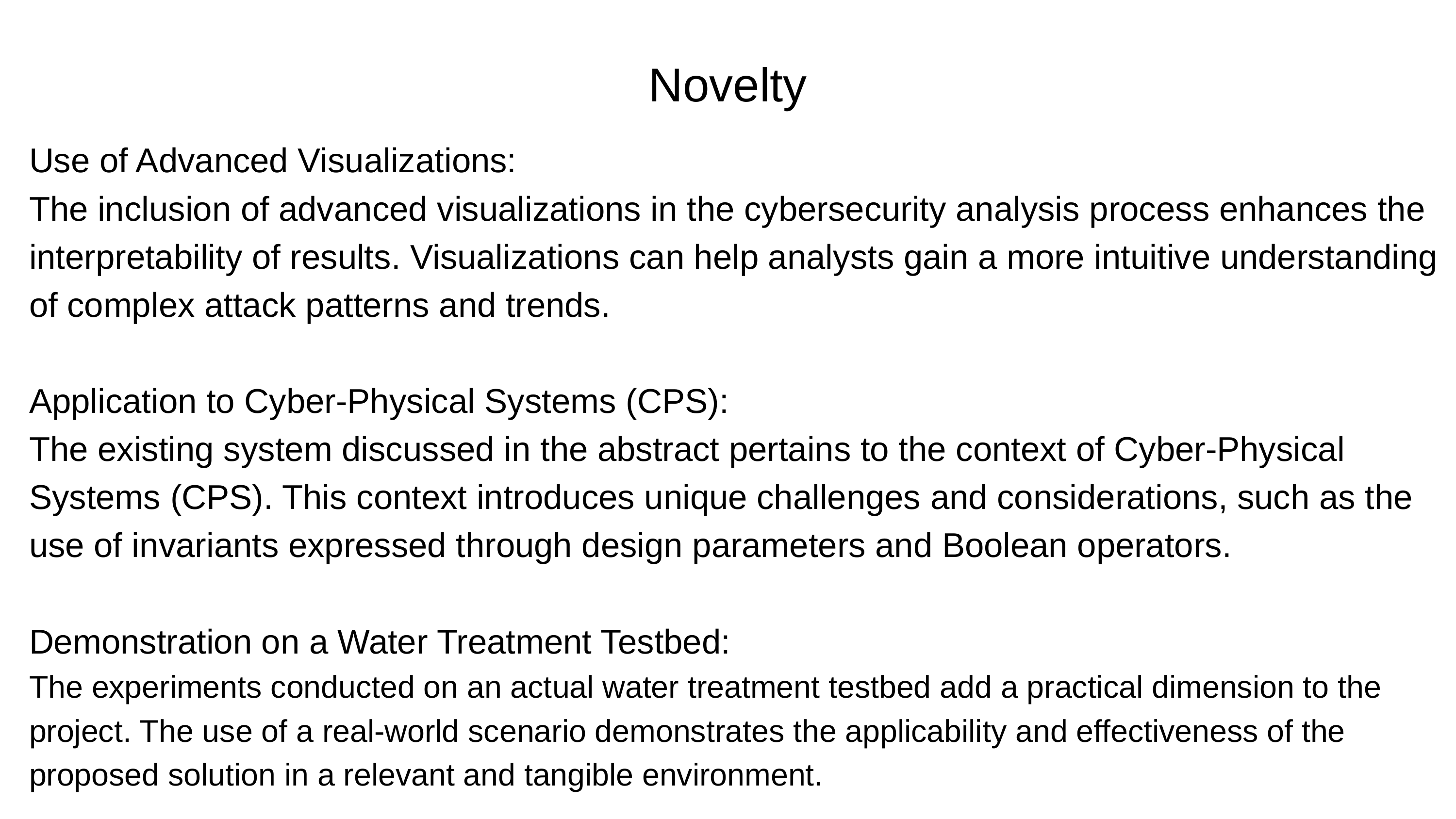

Novelty
Use of Advanced Visualizations:
The inclusion of advanced visualizations in the cybersecurity analysis process enhances the interpretability of results. Visualizations can help analysts gain a more intuitive understanding of complex attack patterns and trends.

Application to Cyber-Physical Systems (CPS):
The existing system discussed in the abstract pertains to the context of Cyber-Physical Systems (CPS). This context introduces unique challenges and considerations, such as the use of invariants expressed through design parameters and Boolean operators.

Demonstration on a Water Treatment Testbed:
The experiments conducted on an actual water treatment testbed add a practical dimension to the project. The use of a real-world scenario demonstrates the applicability and effectiveness of the proposed solution in a relevant and tangible environment.